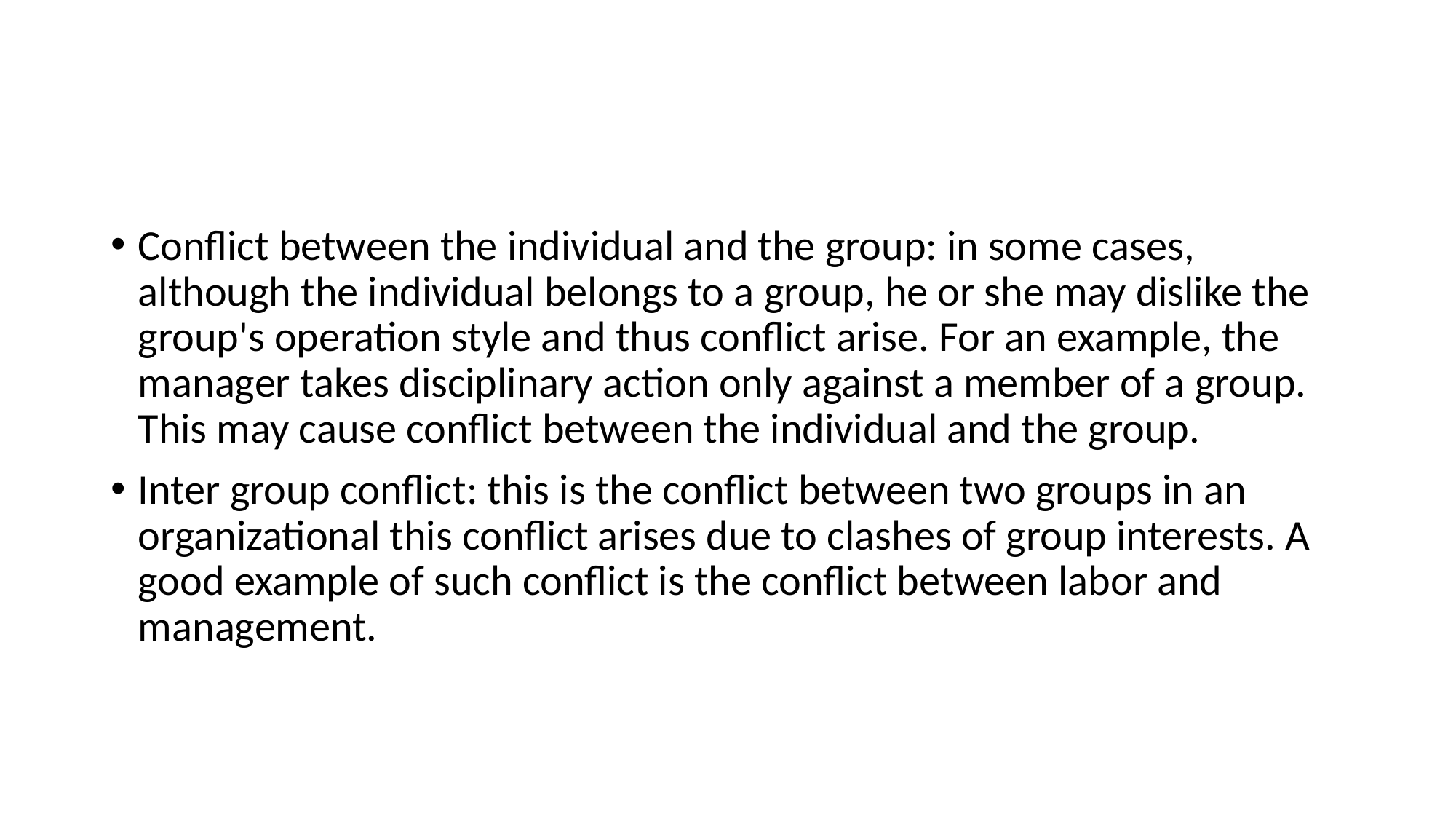

#
Conflict between the individual and the group: in some cases, although the individual belongs to a group, he or she may dislike the group's operation style and thus conflict arise. For an example, the manager takes disciplinary action only against a member of a group. This may cause conflict between the individual and the group.
Inter group conflict: this is the conflict between two groups in an organizational this conflict arises due to clashes of group interests. A good example of such conflict is the conflict between labor and management.